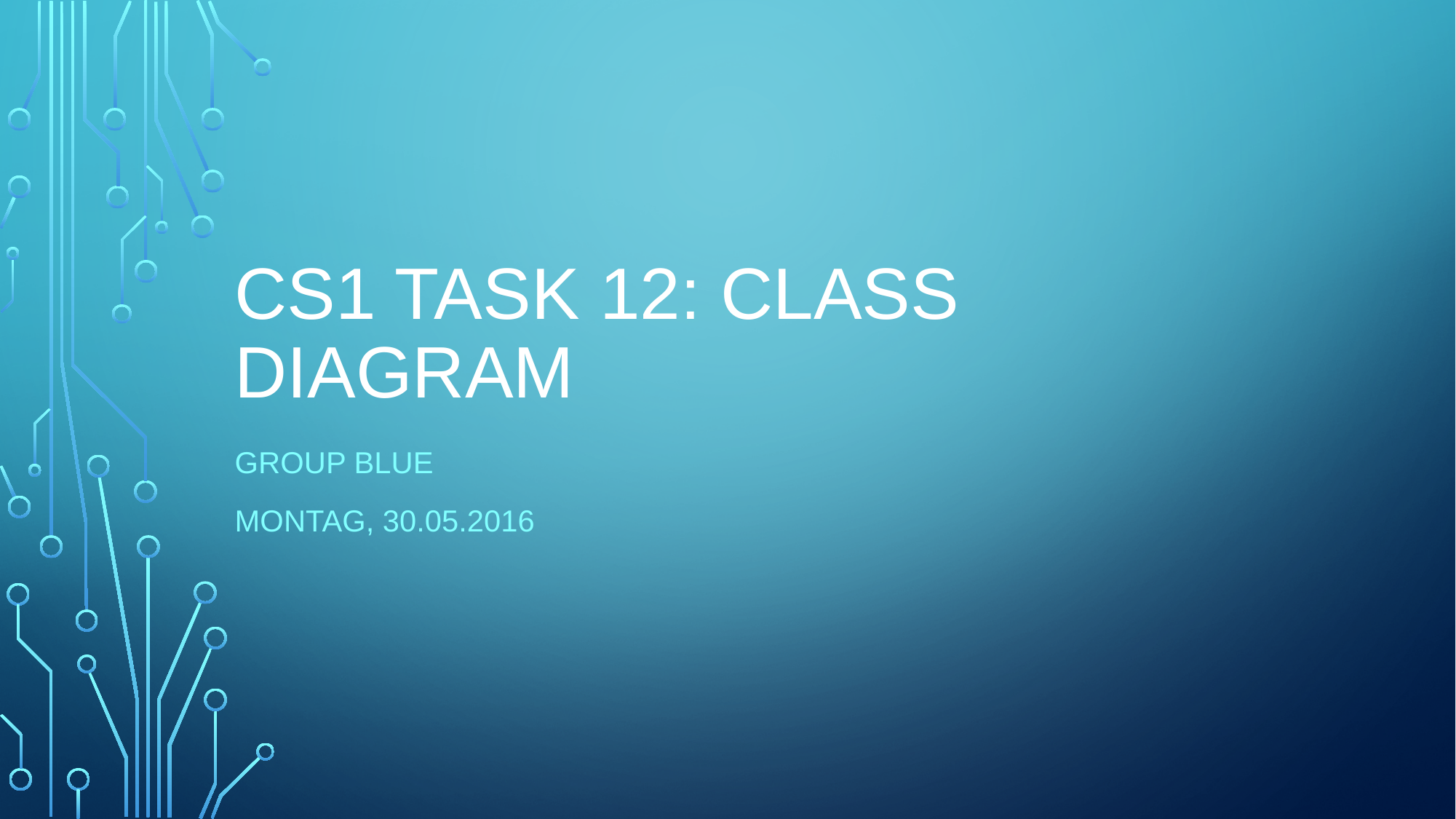

# CS1 Task 12: Class diagram
Group Blue
Montag, 30.05.2016